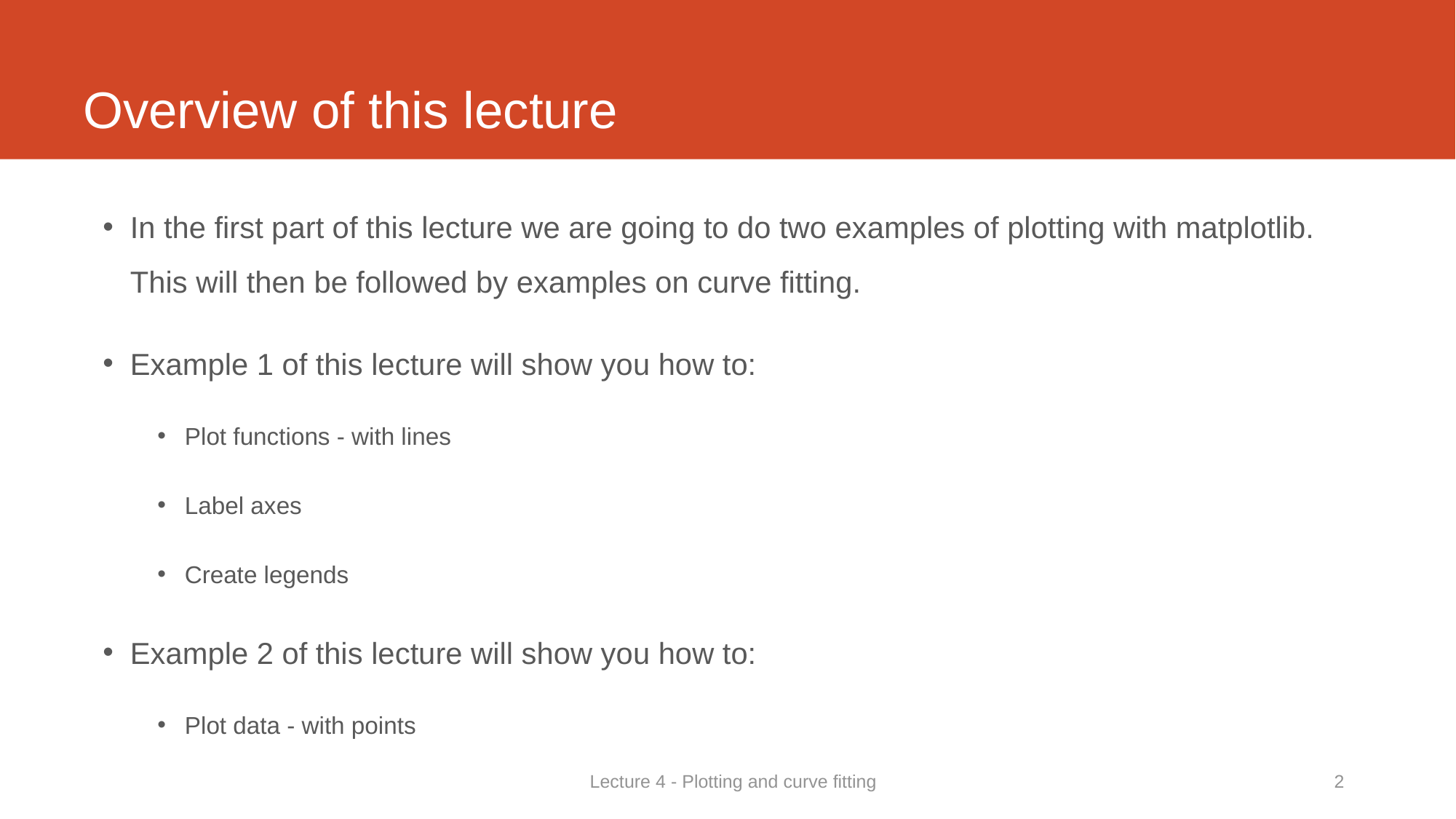

# Overview of this lecture
In the first part of this lecture we are going to do two examples of plotting with matplotlib. This will then be followed by examples on curve fitting.
Example 1 of this lecture will show you how to:
Plot functions - with lines
Label axes
Create legends
Example 2 of this lecture will show you how to:
Plot data - with points
Lecture 4 - Plotting and curve fitting
2